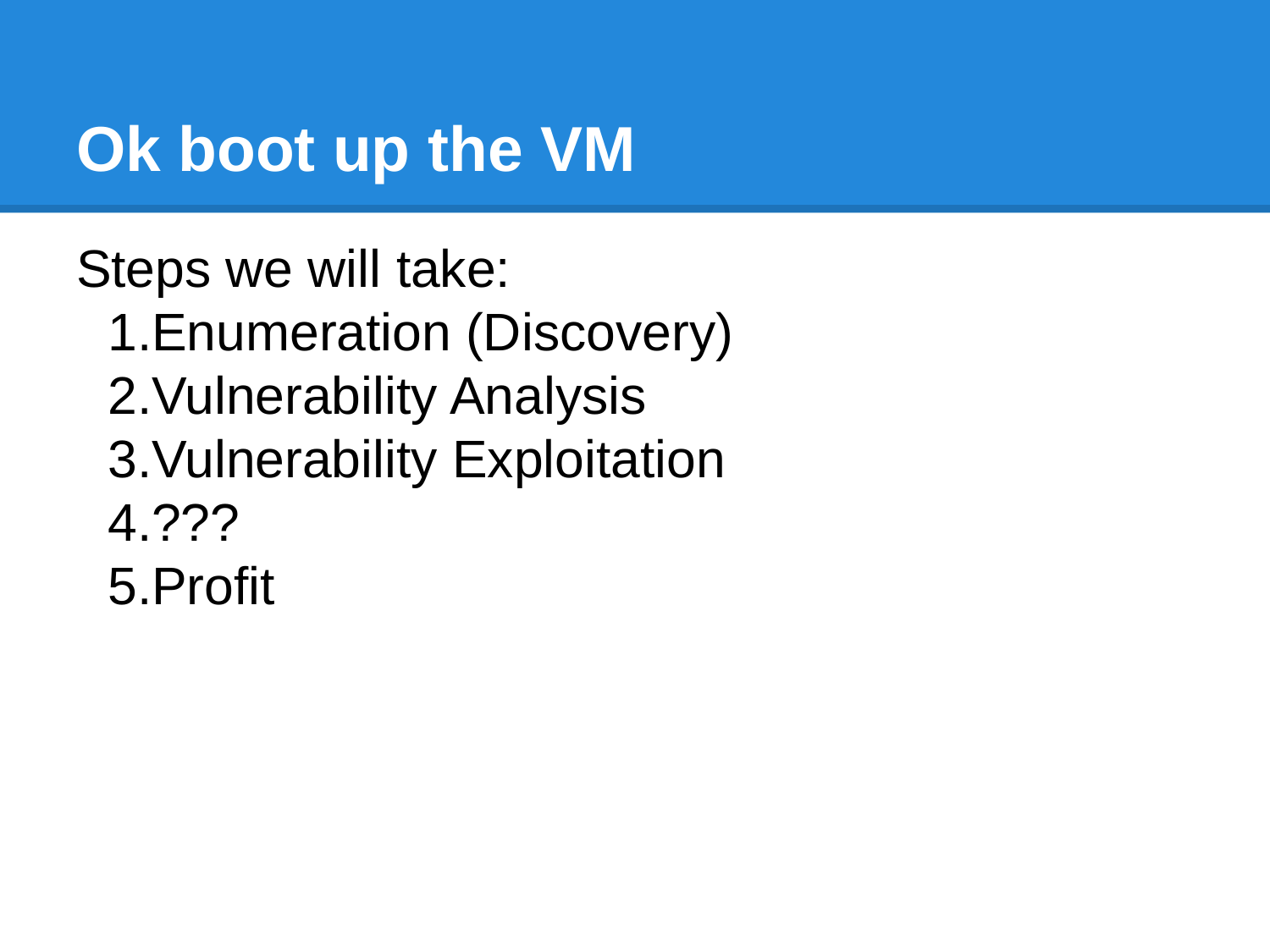

# Ok boot up the VM
Steps we will take:
Enumeration (Discovery)
Vulnerability Analysis
Vulnerability Exploitation
???
Profit